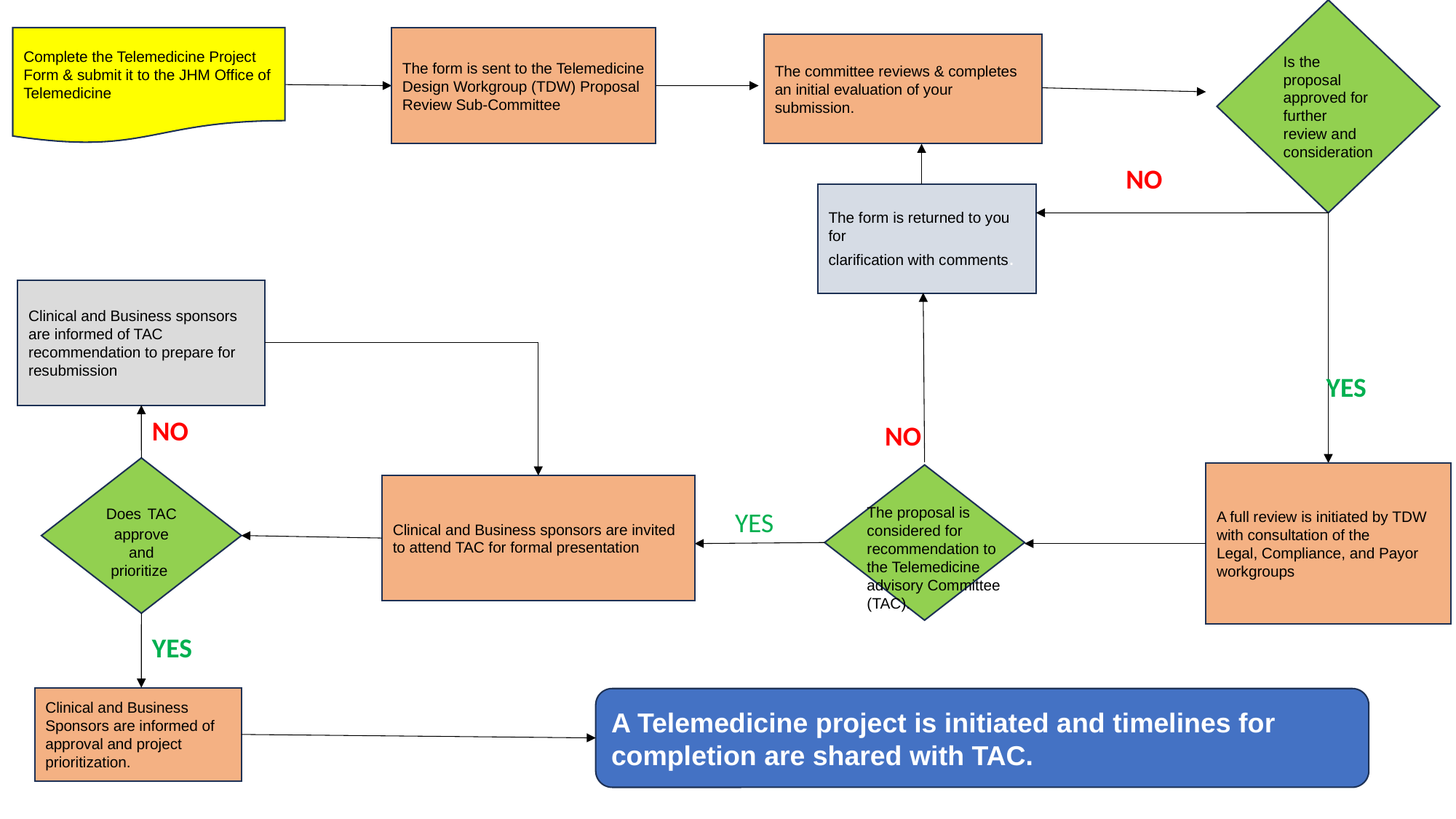

Is the proposal
approved for further review and
consideration
The form is sent to the Telemedicine
Design Workgroup (TDW) Proposal
Review Sub-Committee
Complete the Telemedicine Project Form & submit it to the JHM Office of Telemedicine
The committee reviews & completes an initial evaluation of your submission.
NO
The form is returned to you for
clarification with comments.
Clinical and Business sponsors are informed of TAC recommendation to prepare for resubmission
YES
NO
NO
Does TAC approve and prioritize
A full review is initiated by TDW with consultation of the
Legal, Compliance, and Payor workgroups

Clinical and Business sponsors are invited to attend TAC for formal presentation
The proposal is considered for recommendation to the Telemedicine advisory Committee (TAC).
YES
YES
Clinical and Business Sponsors are informed of approval and project prioritization.
A Telemedicine project is initiated and timelines for completion are shared with TAC.